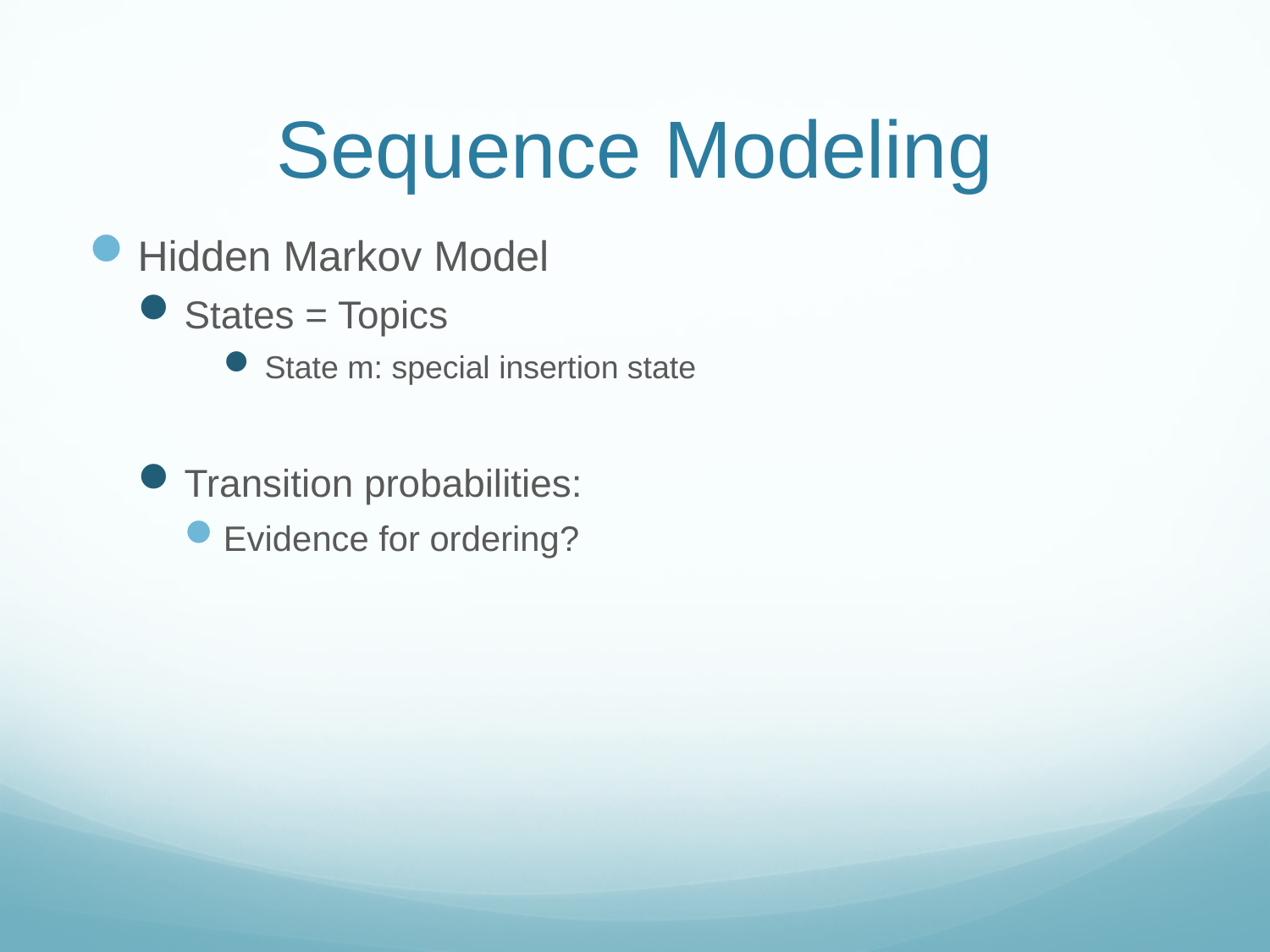

# Sequence Modeling
Hidden Markov Model
States = Topics
State m: special insertion state

Transition probabilities:
Evidence for ordering?